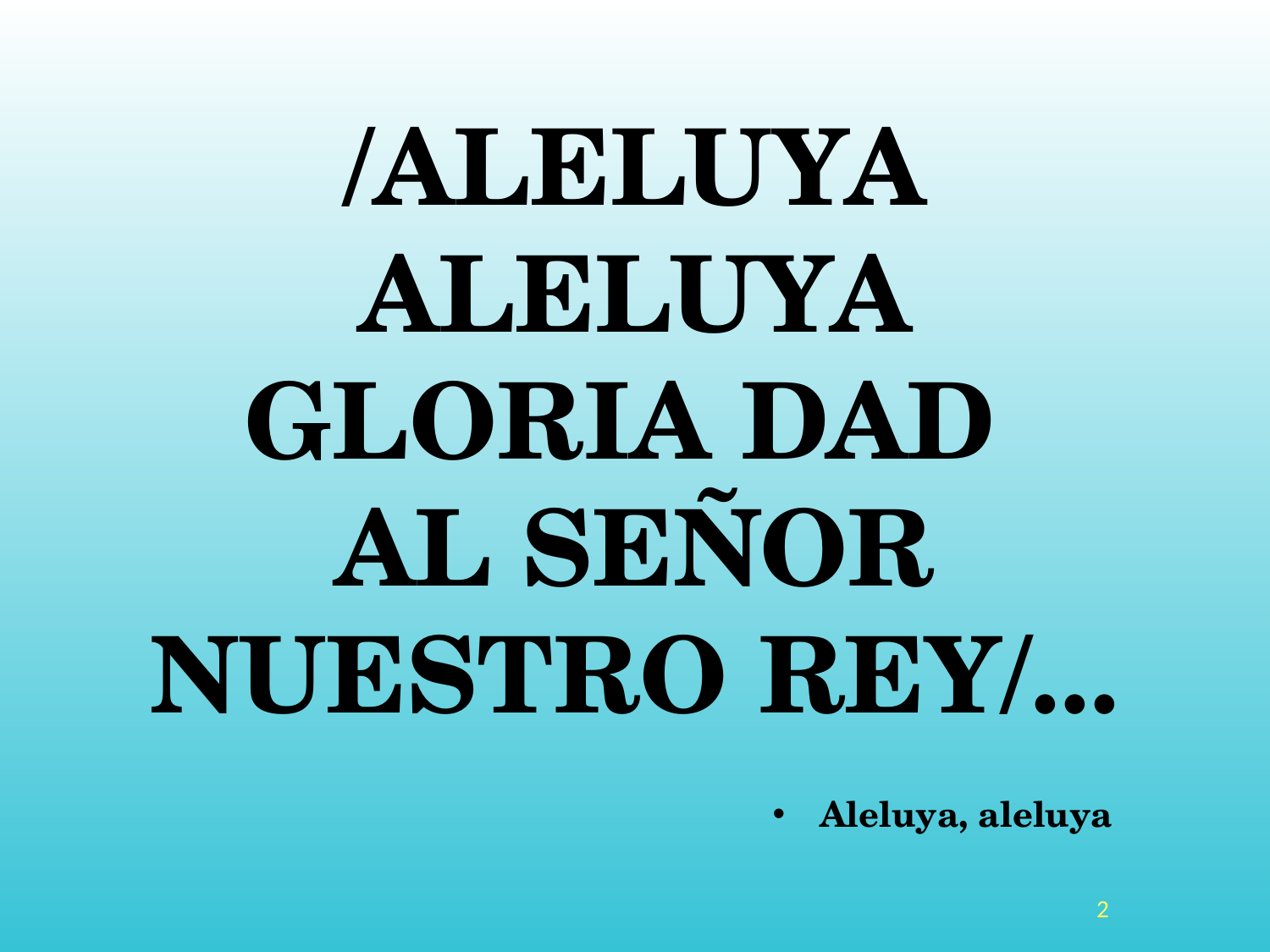

/ALELUYA
ALELUYA
GLORIA DAD
AL SEÑOR
NUESTRO REY/...
Aleluya, aleluya
2